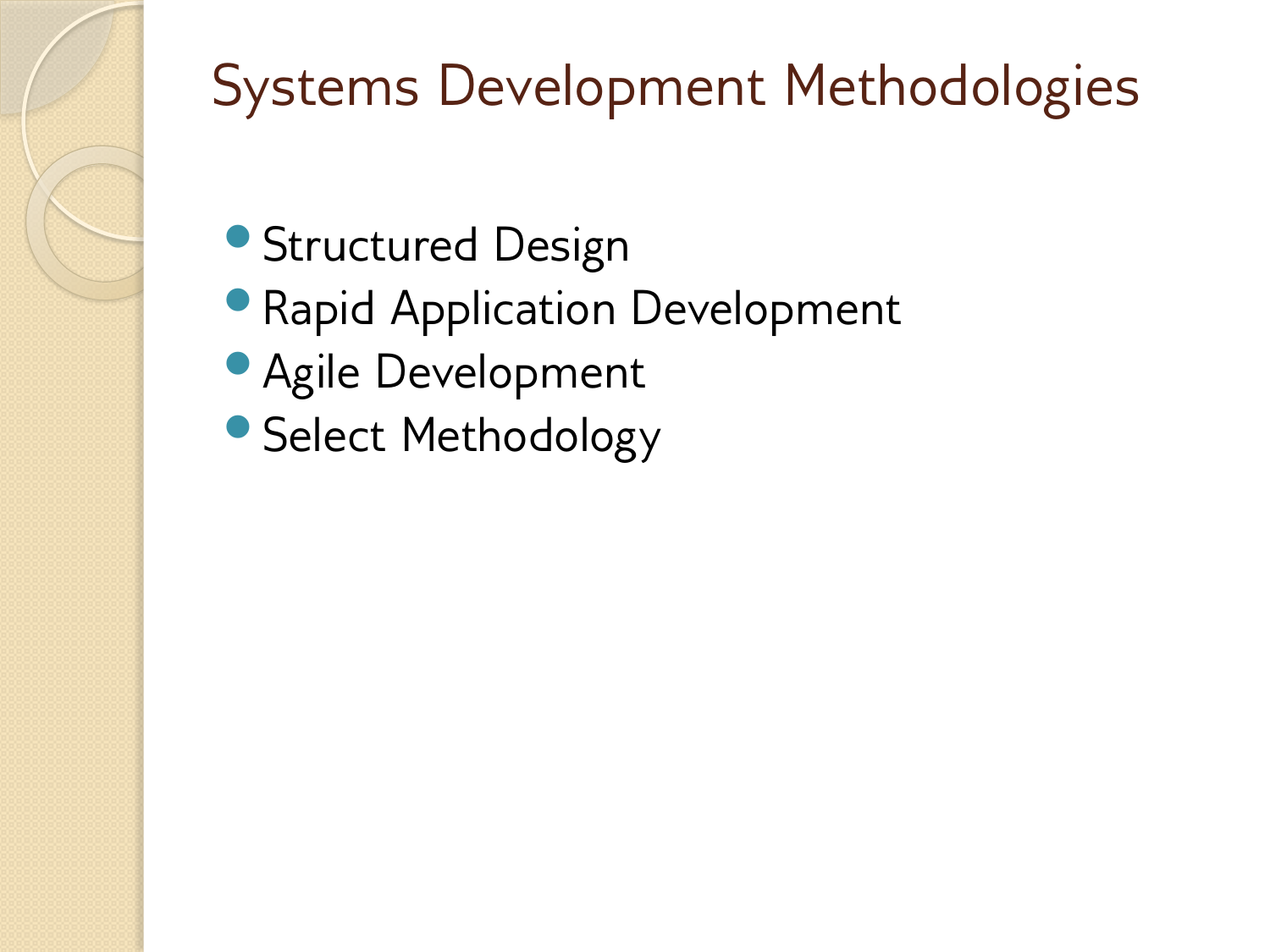

# Systems Development Methodologies
Structured Design
Rapid Application Development
Agile Development
Select Methodology